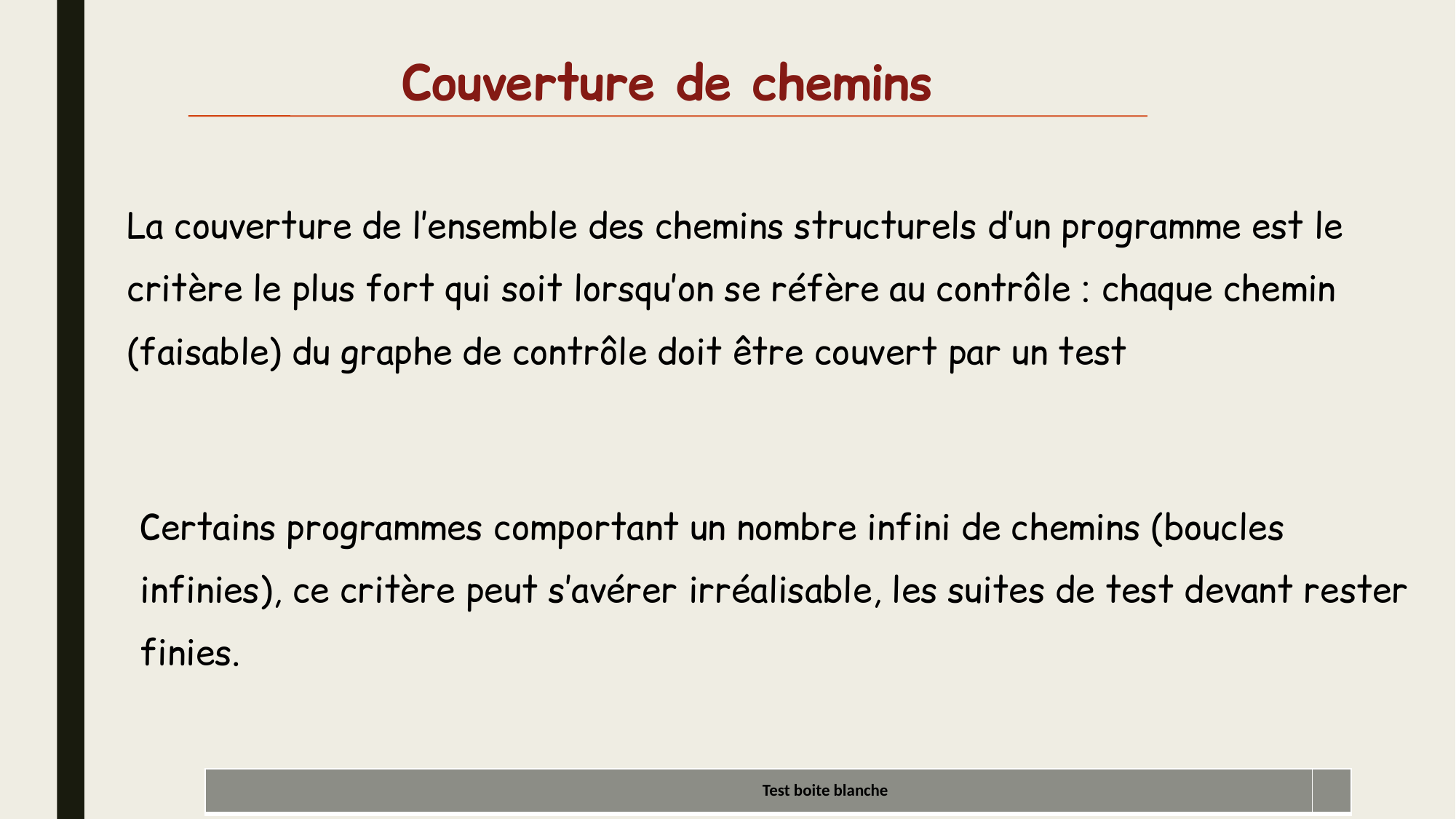

Couverture de chemins

La couverture de l’ensemble des chemins structurels d’un programme est le critère le plus fort qui soit lorsqu’on se réfère au contrôle : chaque chemin (faisable) du graphe de contrôle doit être couvert par un test
Certains programmes comportant un nombre infini de chemins (boucles infinies), ce critère peut s’avérer irréalisable, les suites de test devant rester finies.
| Test boite blanche |  |
| --- | --- |
29